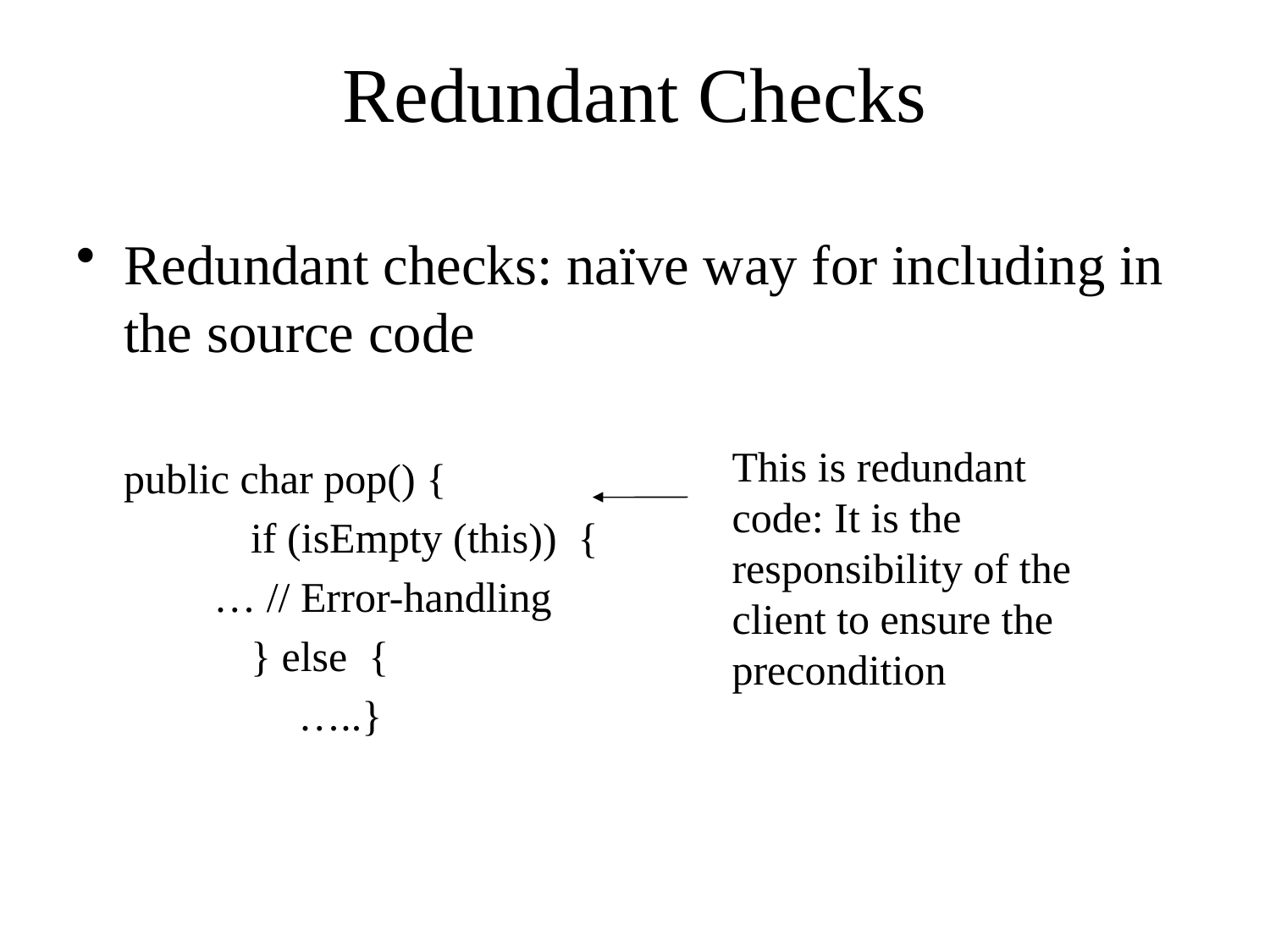

# Redundant Checks
Redundant checks: naïve way for including in the source code

	public char pop() {
		if (isEmpty (this))  {
             … // Error-handling
		} else  {
                     …..}

This is redundant code: It is the responsibility of the client to ensure the precondition